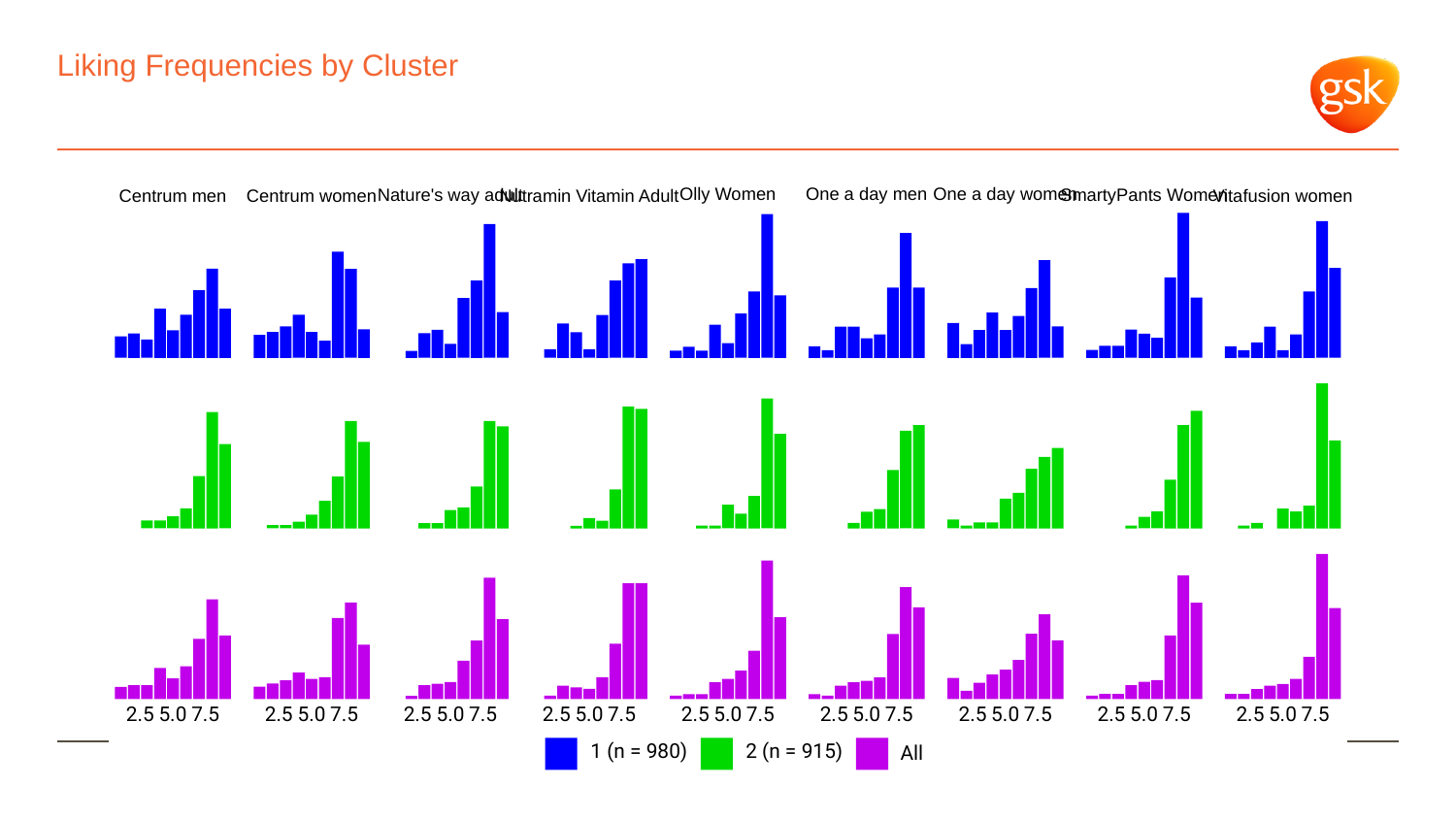

# Liking Frequencies by Cluster
Olly Women
One a day men
One a day women
SmartyPants Women
Nature's way adult

Centrum men
Centrum women
Vitafusion women
Nutramin Vitamin Adult

2.5
5.0
2.5
5.0
2.5
5.0
2.5
5.0
2.5
5.0
2.5
5.0
2.5
5.0
2.5
5.0
2.5
5.0
7.5
7.5
7.5
7.5
7.5
7.5
7.5
7.5
7.5

1 (n = 980)
2 (n = 915)
All